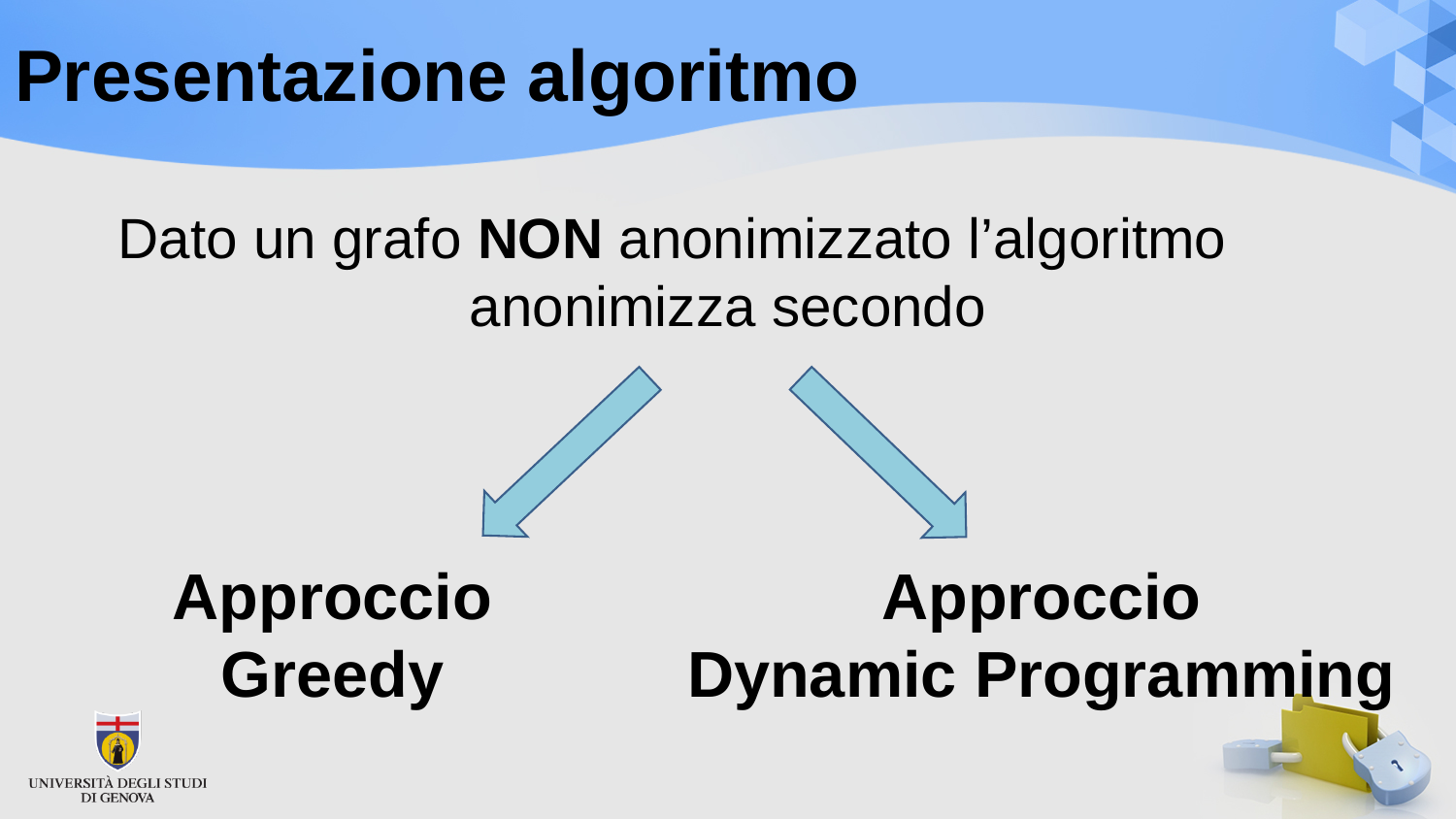

# Presentazione algoritmo
Dato un grafo NON anonimizzato l’algoritmo        anonimizza secondo

Approccio
Greedy
Approccio
Dynamic Programming